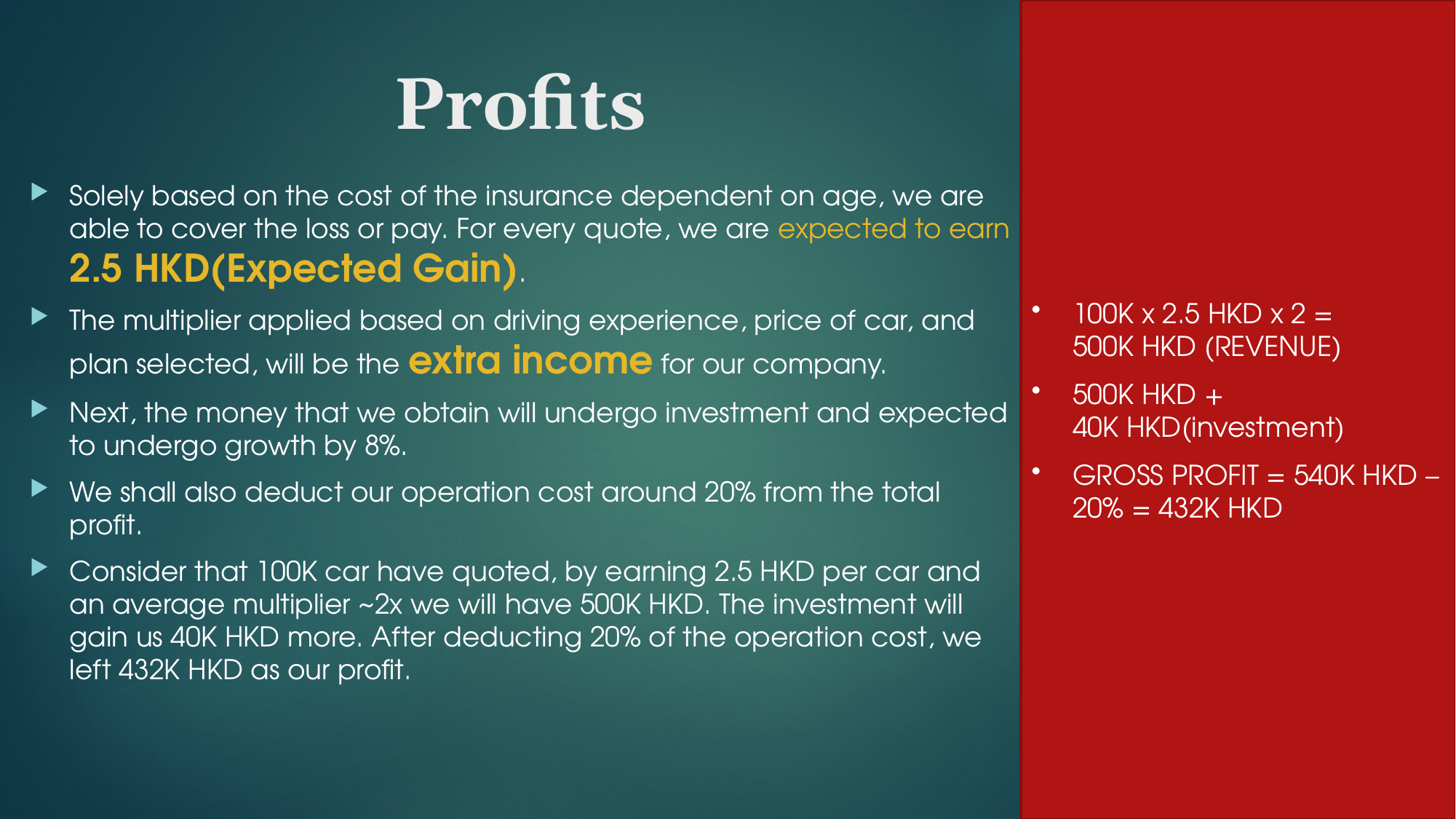

100K x 2.5 HKD x 2 = 500K HKD (REVENUE)
500K HKD + 40K HKD(investment)
GROSS PROFIT = 540K HKD – 20% = 432K HKD
# Profits
Solely based on the cost of the insurance dependent on age, we are able to cover the loss or pay. For every quote, we are expected to earn 2.5 HKD(Expected Gain).
The multiplier applied based on driving experience, price of car, and plan selected, will be the extra income for our company.
Next, the money that we obtain will undergo investment and expected to undergo growth by 8%.
We shall also deduct our operation cost around 20% from the total profit.
Consider that 100K car have quoted, by earning 2.5 HKD per car and an average multiplier ~2x we will have 500K HKD. The investment will gain us 40K HKD more. After deducting 20% of the operation cost, we left 432K HKD as our profit.